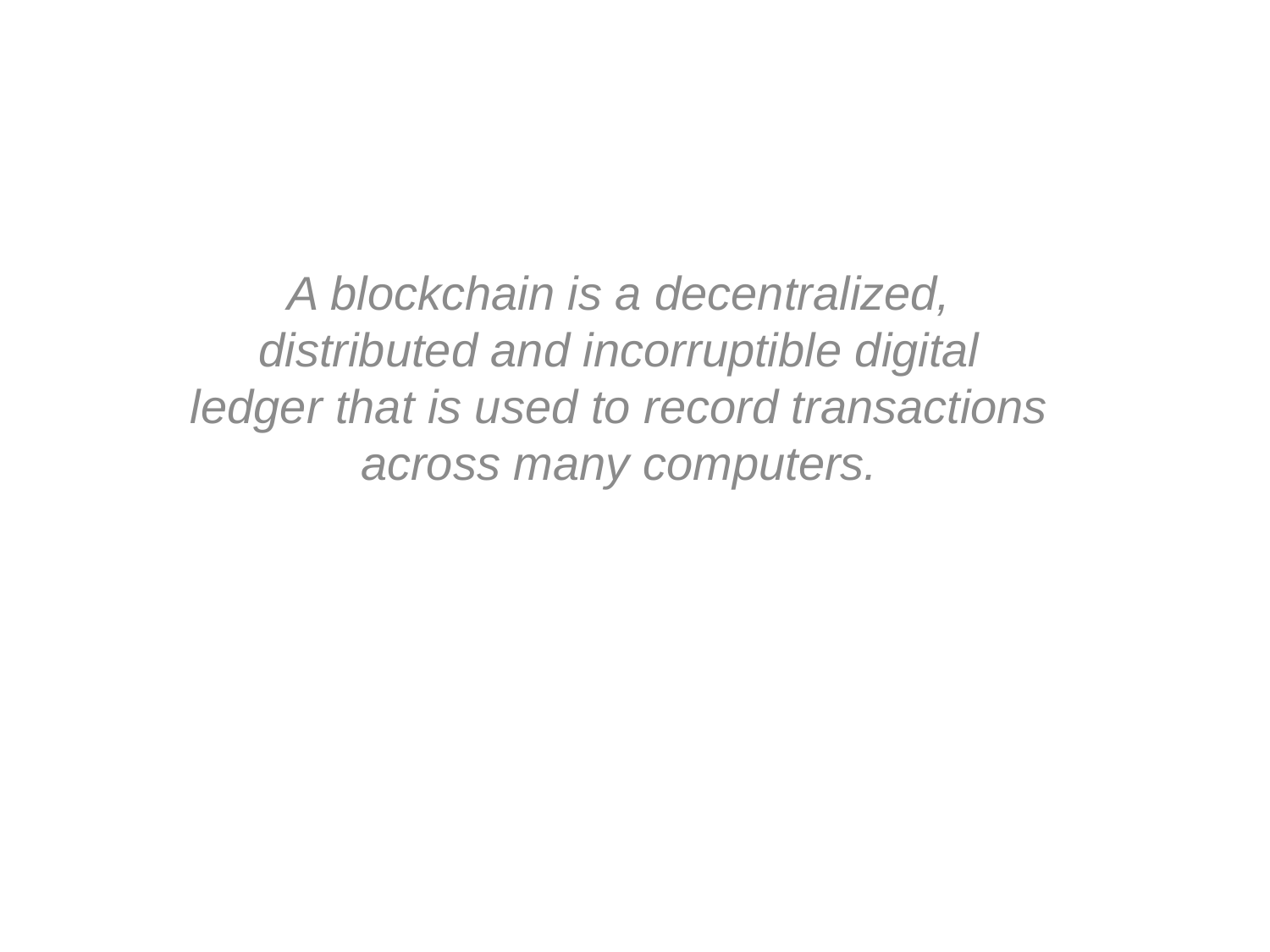

A blockchain is a decentralized, distributed and incorruptible digital ledger that is used to record transactions across many computers.